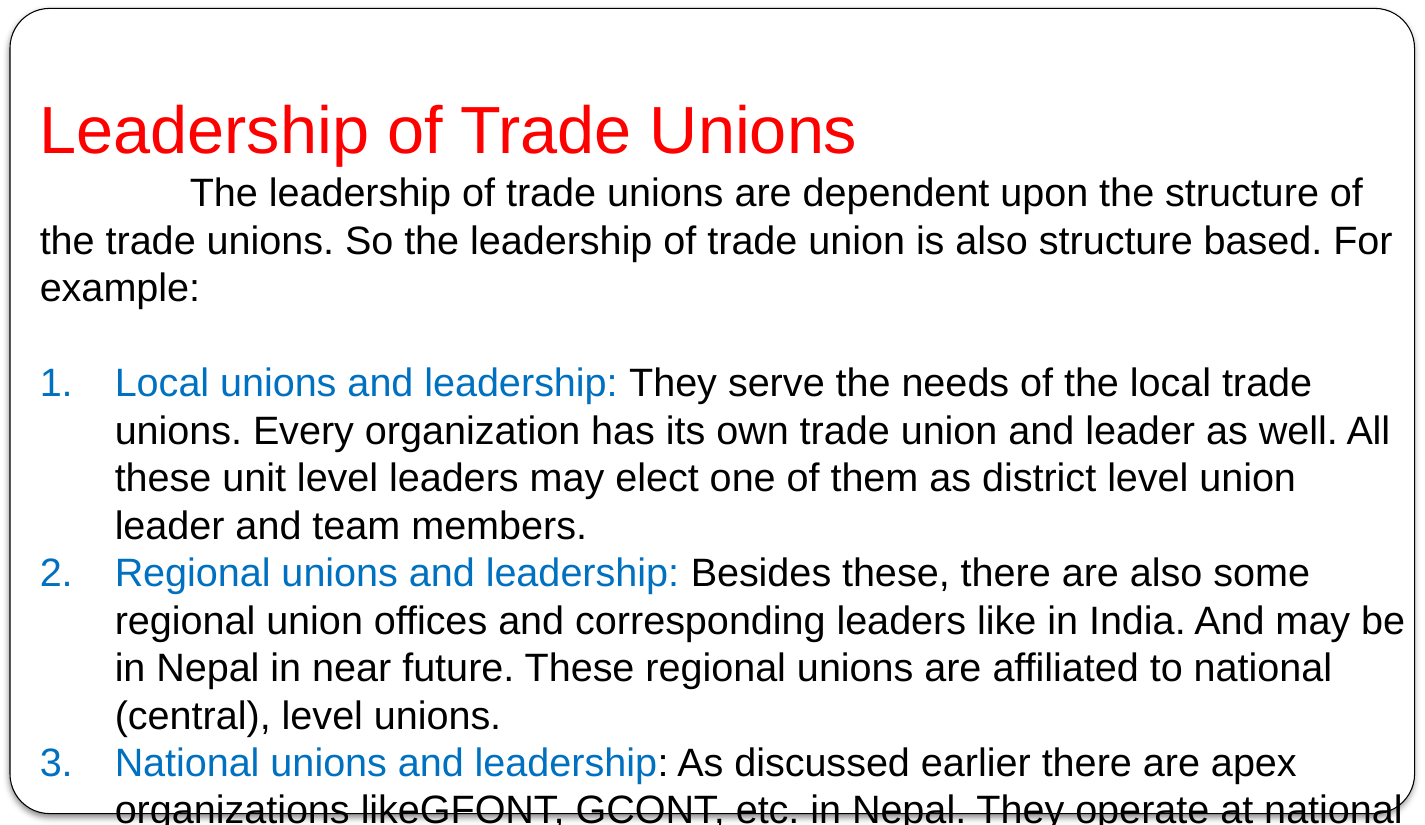

Leadership of Trade Unions
	The leadership of trade unions are dependent upon the structure of the trade unions. So the leadership of trade union is also structure based. For example:

Local unions and leadership: They serve the needs of the local trade unions. Every organization has its own trade union and leader as well. All these unit level leaders may elect one of them as district level union leader and team members.
Regional unions and leadership: Besides these, there are also some regional union offices and corresponding leaders like in India. And may be in Nepal in near future. These regional unions are affiliated to national (central), level unions.
National unions and leadership: As discussed earlier there are apex organizations likeGFONT, GCONT, etc. in Nepal. They operate at national level only. The leaders ofthese unions are national level representatives. These unions and their leaders dealwith policy matters and macro level issues.